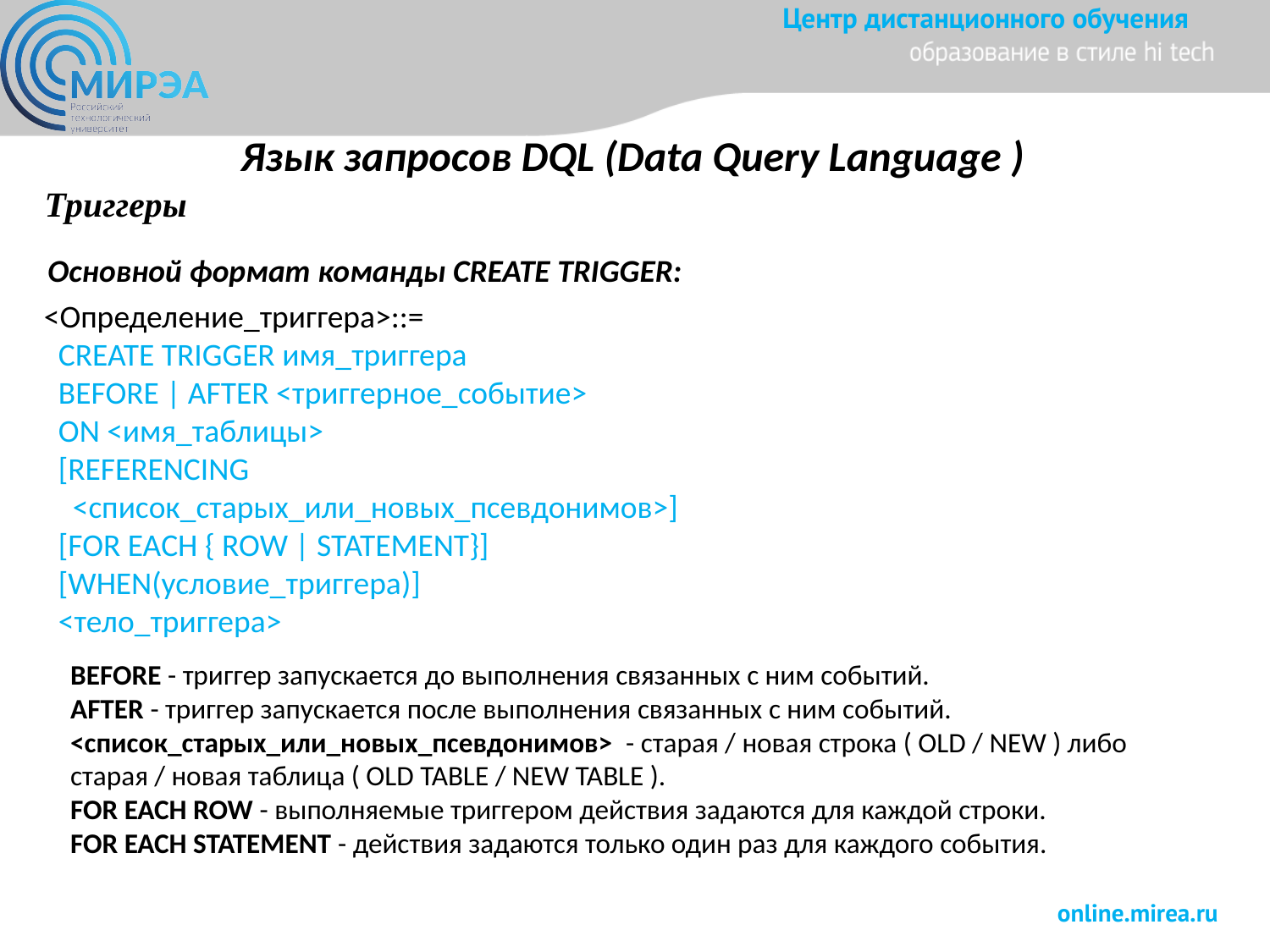

# Язык запросов DQL (Data Query Language )
Триггеры
Основной формат команды CREATE TRIGGER:
<Определение_триггера>::=
  CREATE TRIGGER имя_триггера
  BEFORE | AFTER <триггерное_событие>
  ON <имя_таблицы>
  [REFERENCING
    <список_старых_или_новых_псевдонимов>]
  [FOR EACH { ROW | STATEMENT}]
  [WHEN(условие_триггера)]
  <тело_триггера>
BEFORE - триггер запускается до выполнения связанных с ним событий.
AFTER - триггер запускается после выполнения связанных с ним событий.
<список_старых_или_новых_псевдонимов>  - старая / новая строка ( OLD / NEW ) либо старая / новая таблица ( OLD TABLE / NEW TABLE ).
FOR EACH ROW - выполняемые триггером действия задаются для каждой строки.
FOR EACH STATEMENT - действия задаются только один раз для каждого события.